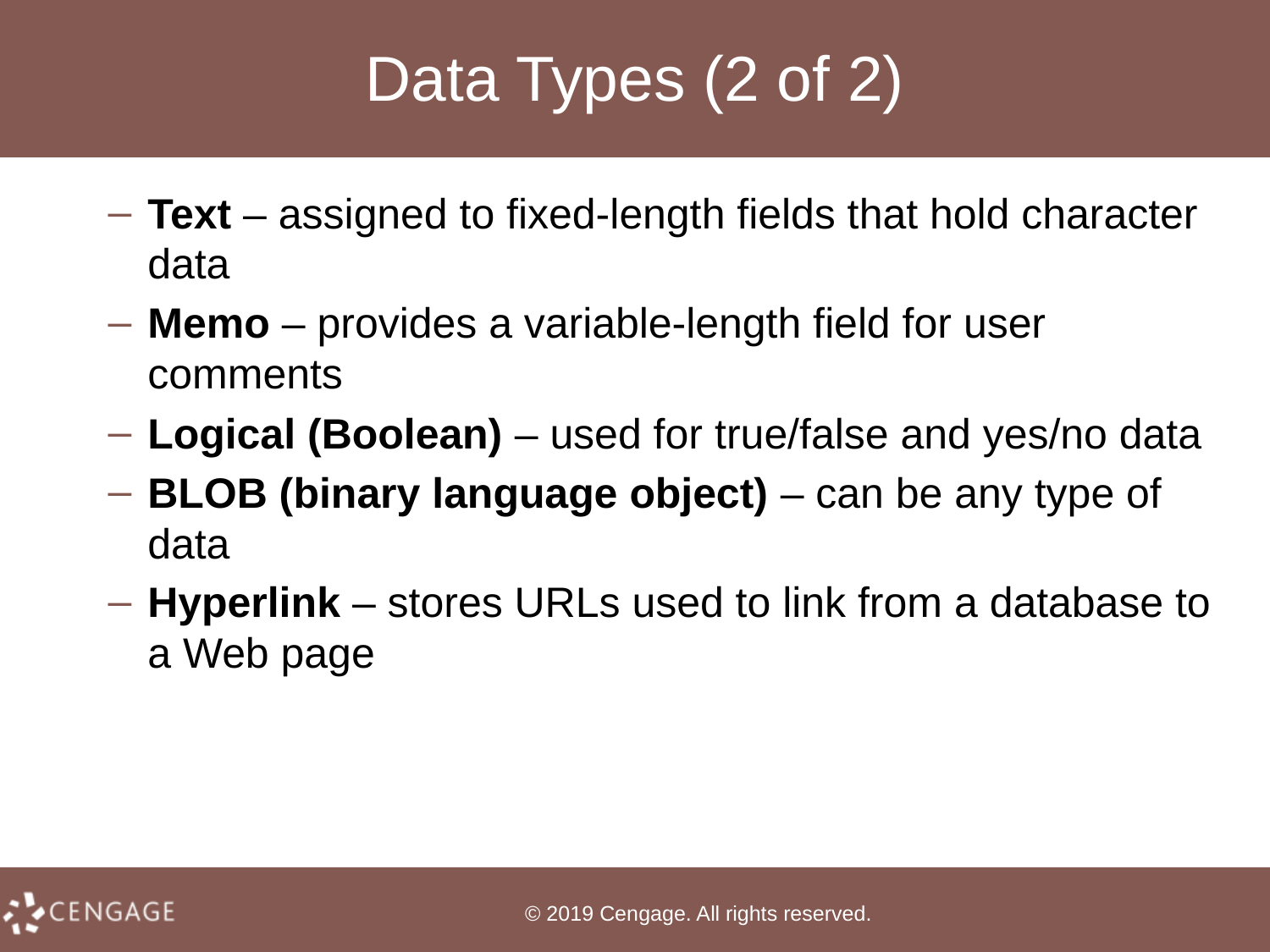

# Data Types (2 of 2)
Text – assigned to fixed-length fields that hold character data
Memo – provides a variable-length field for user comments
Logical (Boolean) – used for true/false and yes/no data
BLOB (binary language object) – can be any type of data
Hyperlink – stores URLs used to link from a database to a Web page